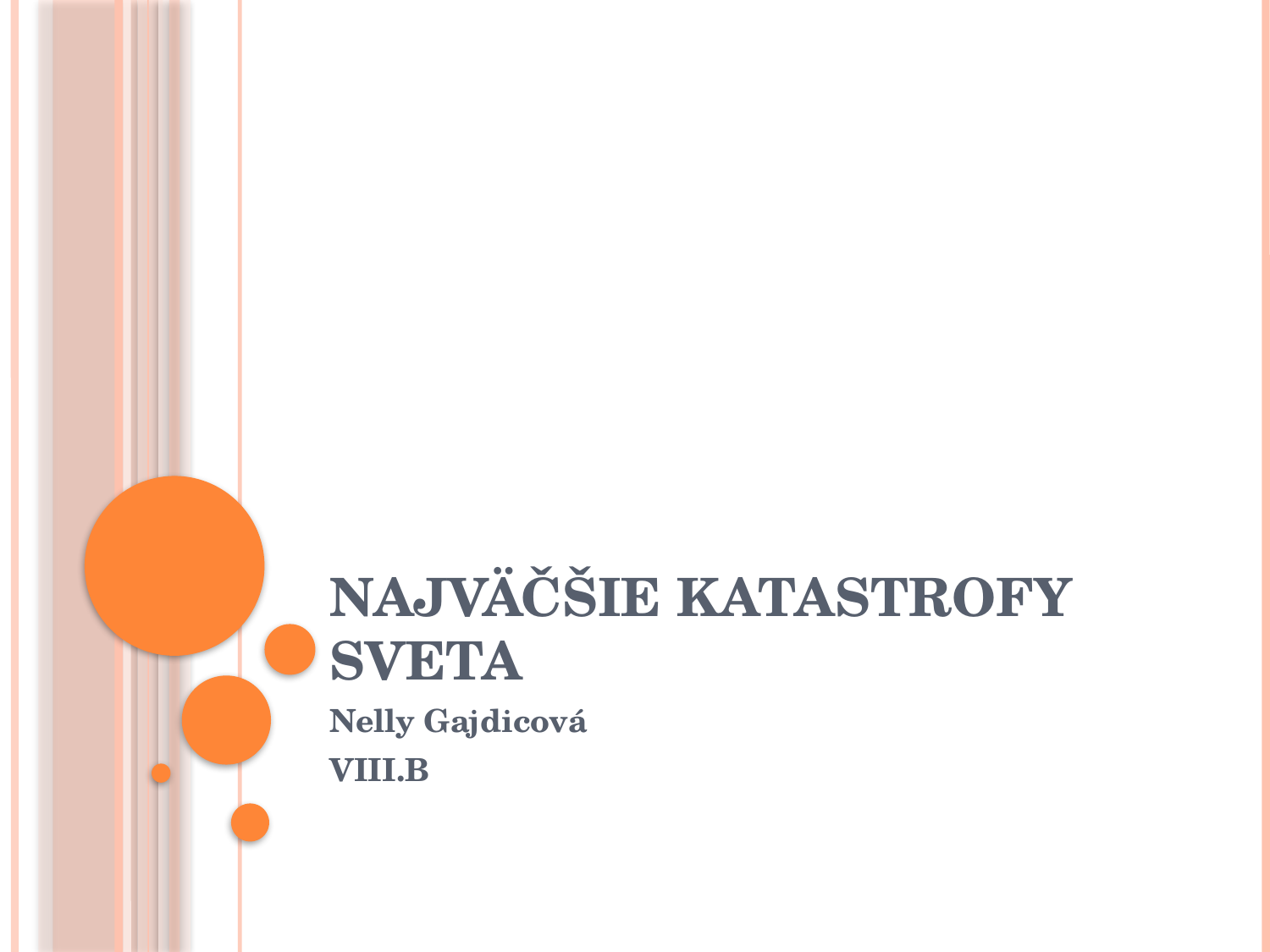

# Najväčšie katastrofy sveta
Nelly Gajdicová
VIII.B